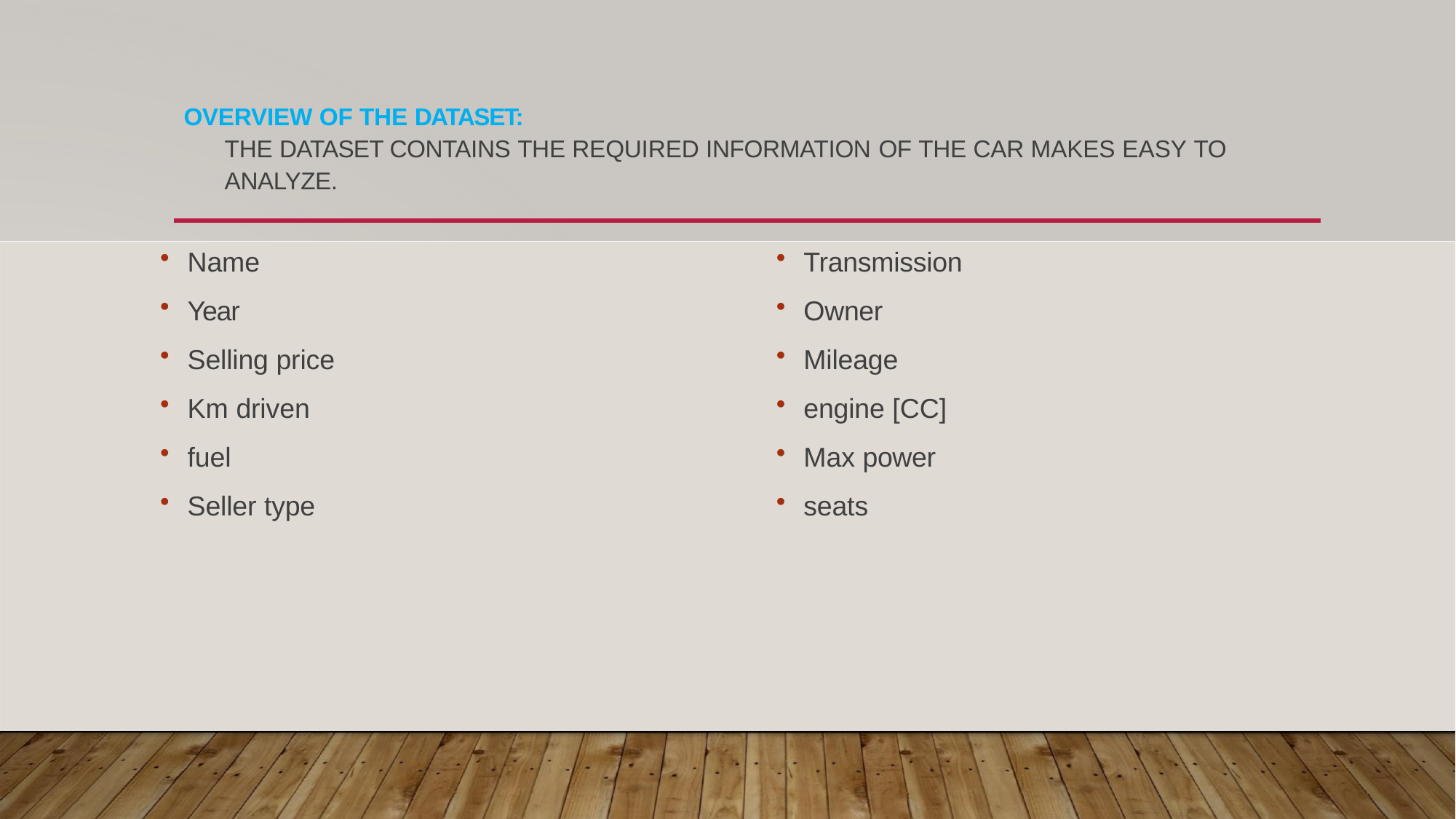

OVERVIEW OF THE DATASET:
THE DATASET CONTAINS THE REQUIRED INFORMATION OF THE CAR MAKES EASY TO
ANALYZE.

Name
Year
Selling price
Km driven
fuel
Seller type
Transmission
Owner
Mileage
engine [CC]
Max power
seats